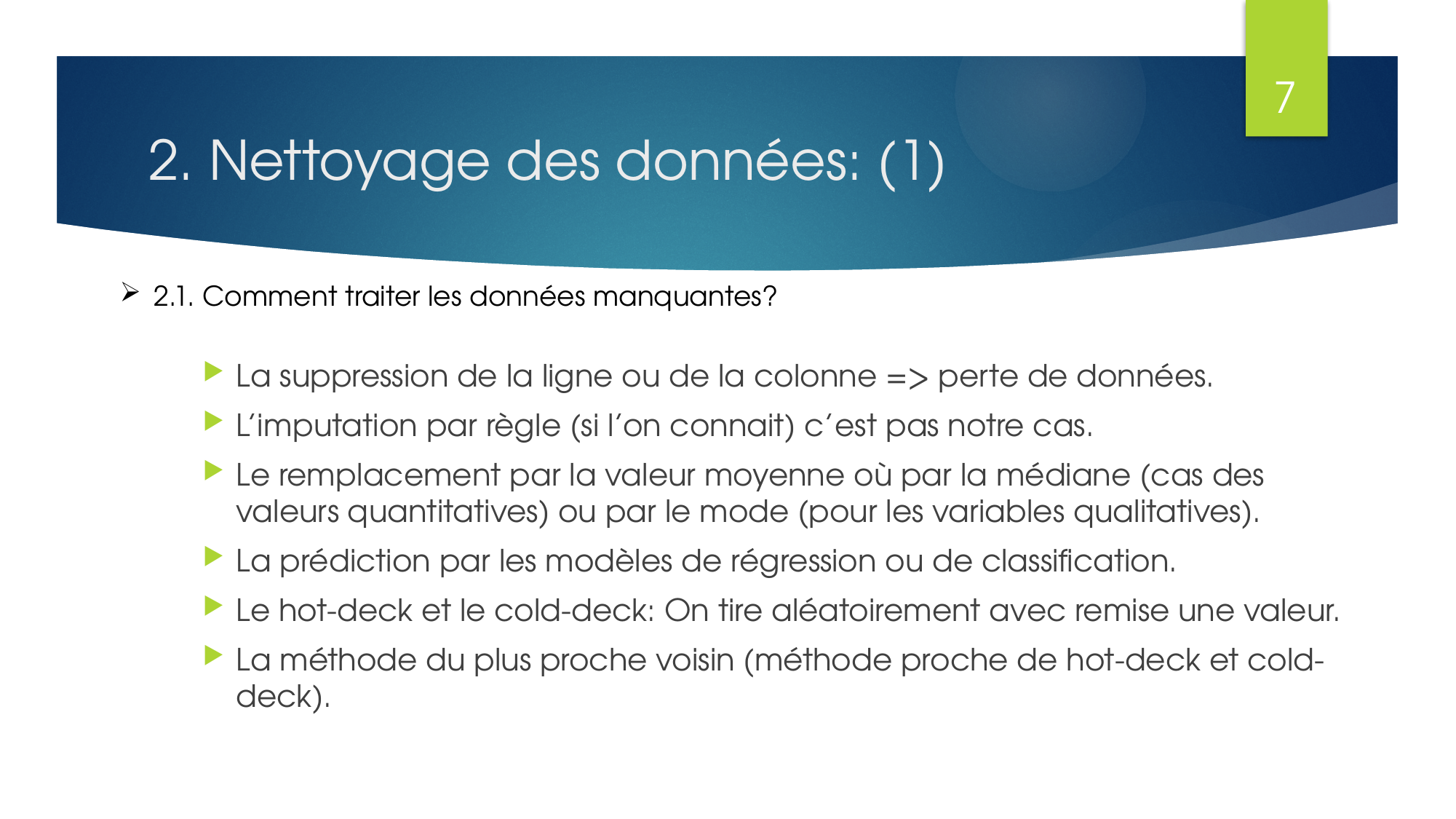

7
# 2. Nettoyage des données: (1)
2.1. Comment traiter les données manquantes?

La suppression de la ligne ou de la colonne => perte de données.
L’imputation par règle (si l’on connait) c’est pas notre cas.
Le remplacement par la valeur moyenne où par la médiane (cas des valeurs quantitatives) ou par le mode (pour les variables qualitatives).
La prédiction par les modèles de régression ou de classification.
Le hot-deck et le cold-deck: On tire aléatoirement avec remise une valeur.
La méthode du plus proche voisin (méthode proche de hot-deck et cold-deck).